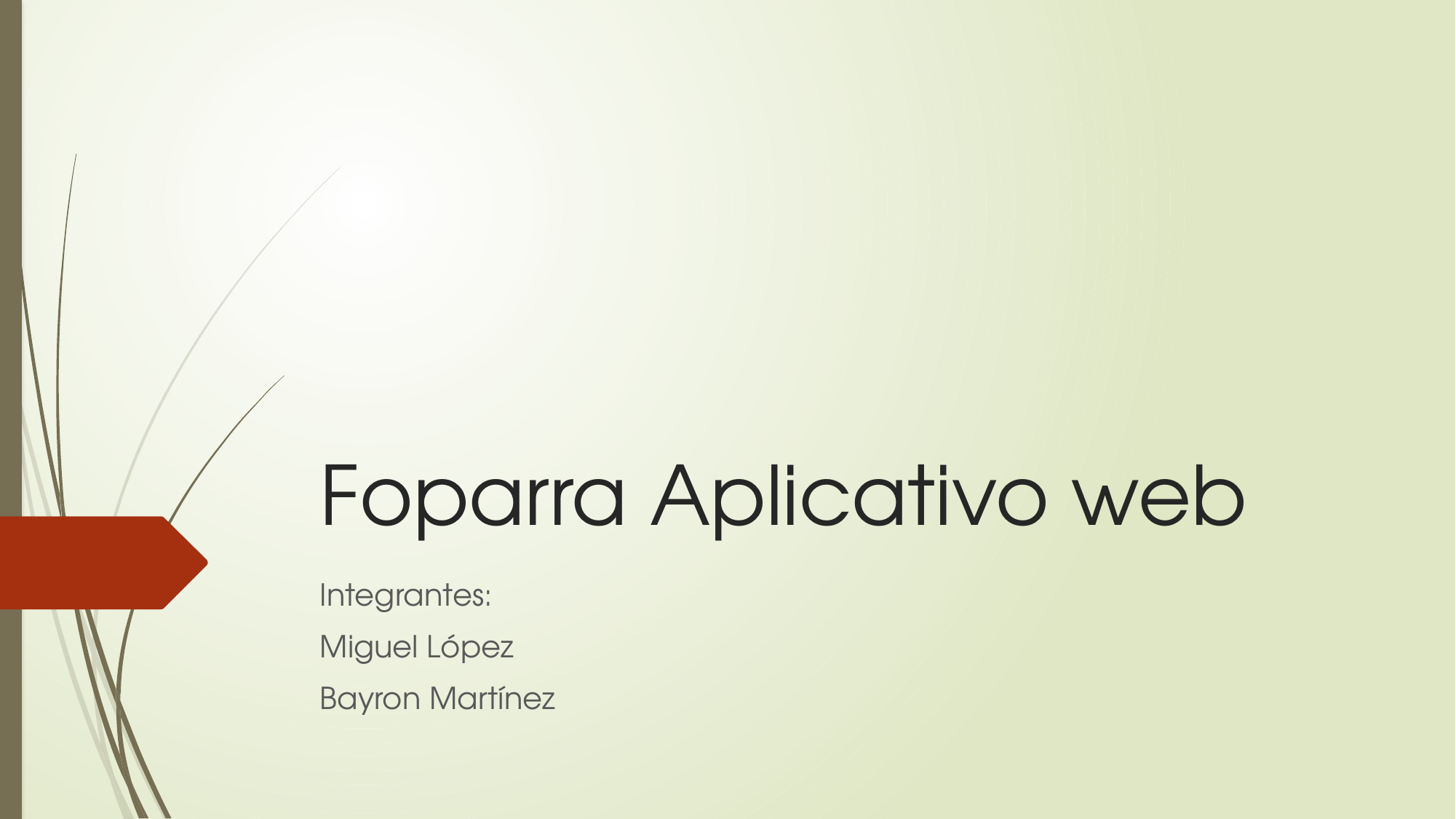

# Foparra Aplicativo web
Integrantes:
Miguel López
Bayron Martínez